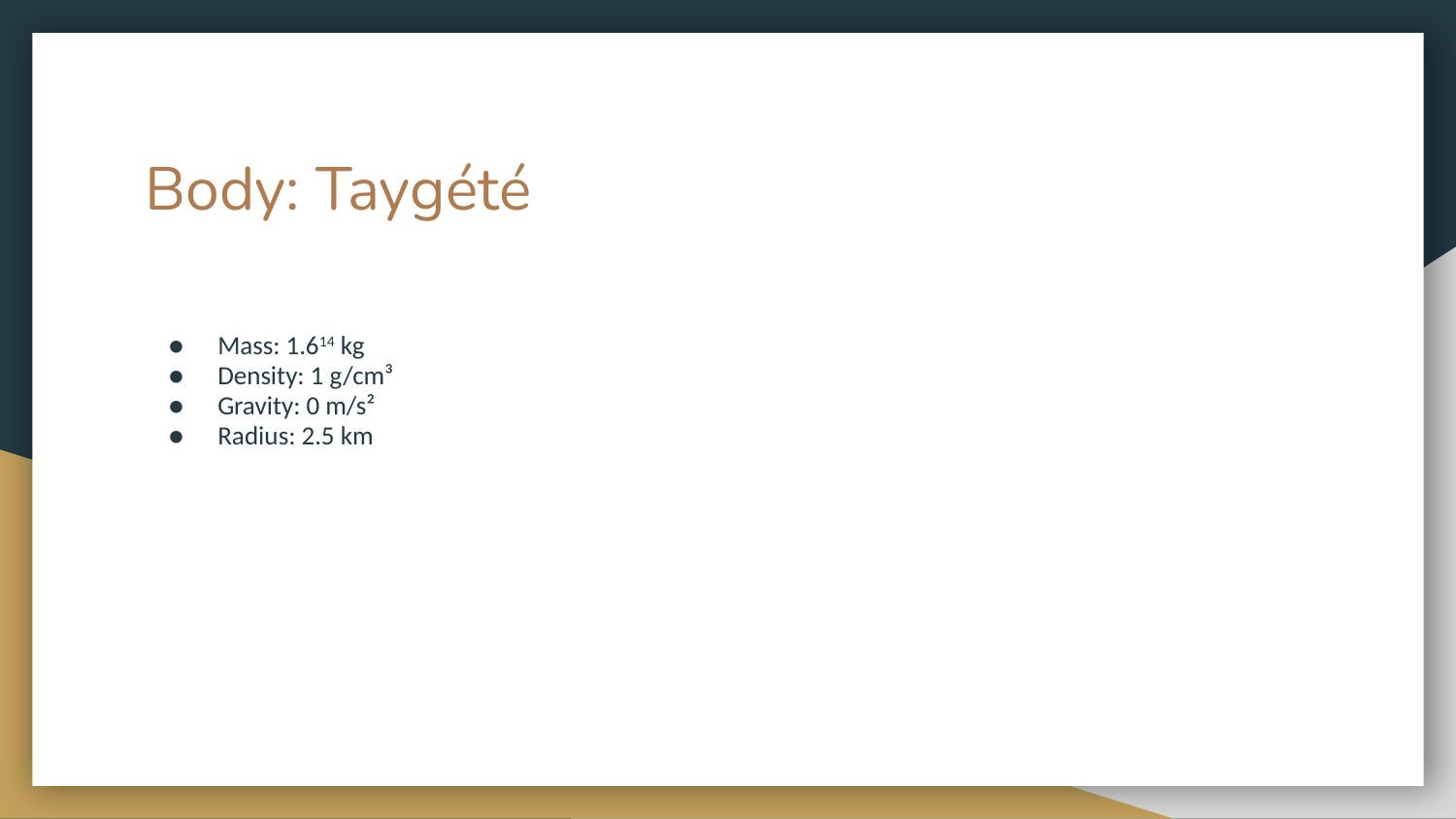

# Body: Taygété
Mass: 1.614 kg
Density: 1 g/cm³
Gravity: 0 m/s²
Radius: 2.5 km